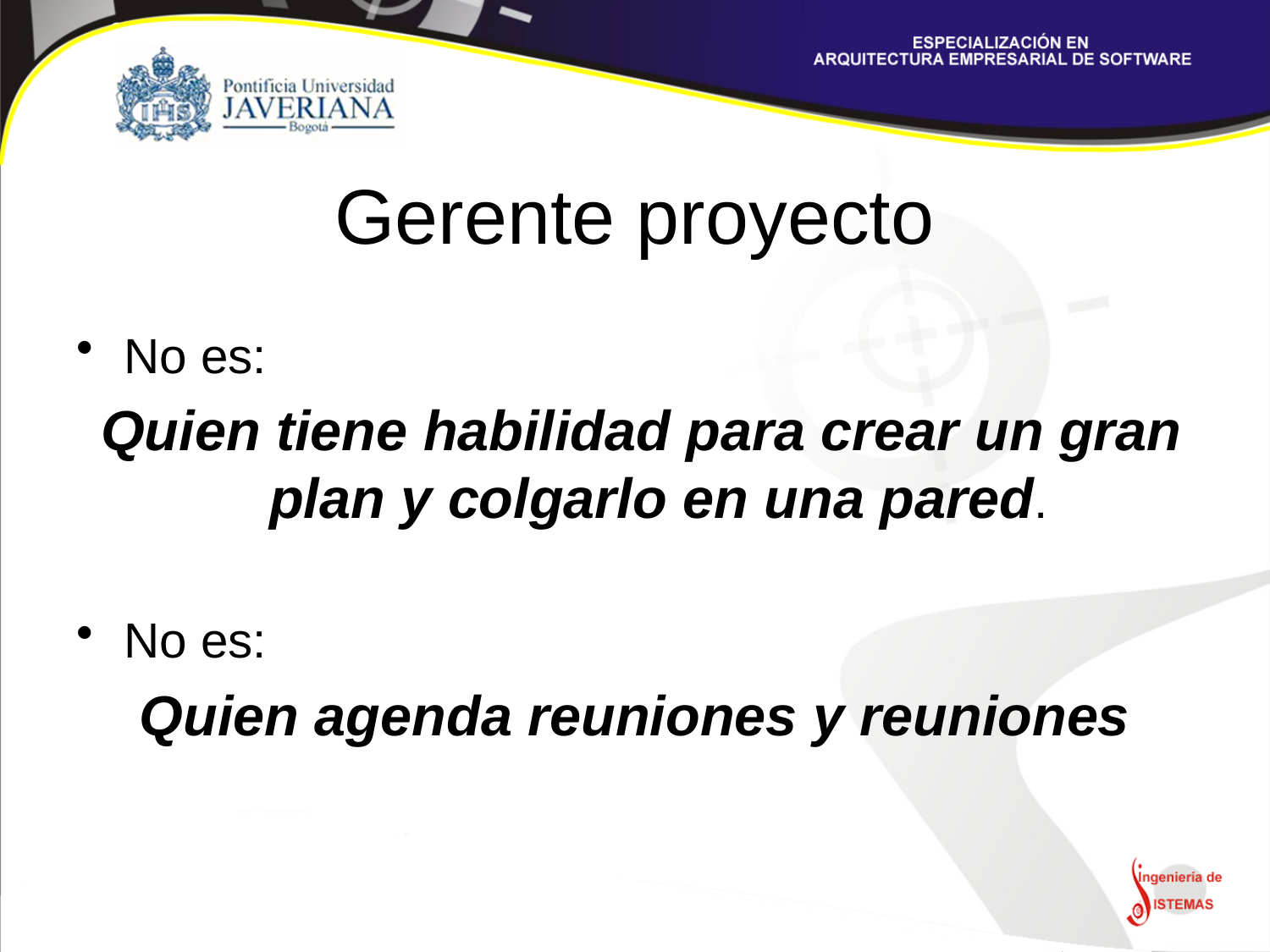

# Gerente proyecto
No es:
 Quien tiene habilidad para crear un gran plan y colgarlo en una pared.

No es:
Quien agenda reuniones y reuniones